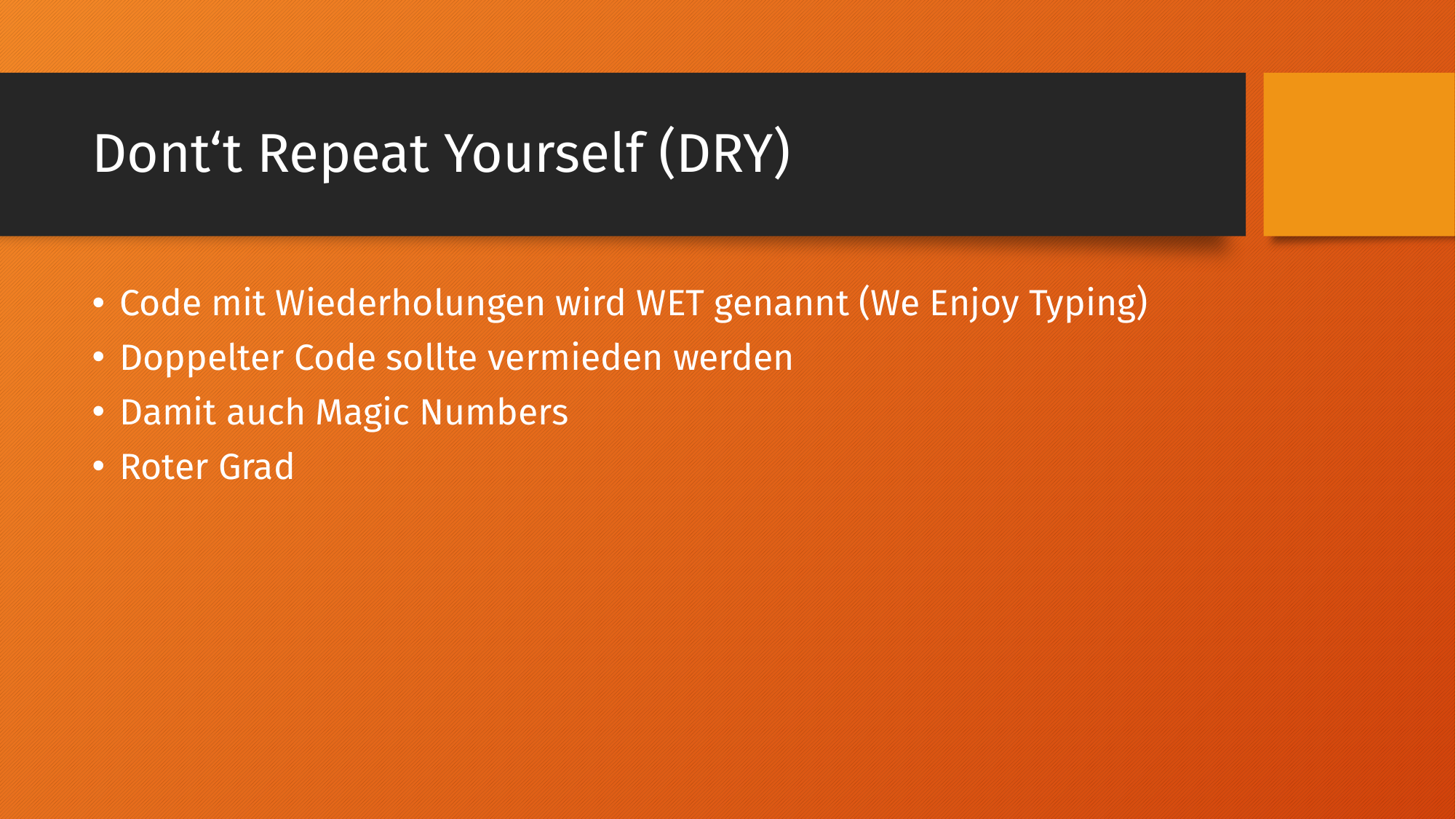

# Dont‘t Repeat Yourself (DRY)
Code mit Wiederholungen wird WET genannt (We Enjoy Typing)
Doppelter Code sollte vermieden werden
Damit auch Magic Numbers
Roter Grad